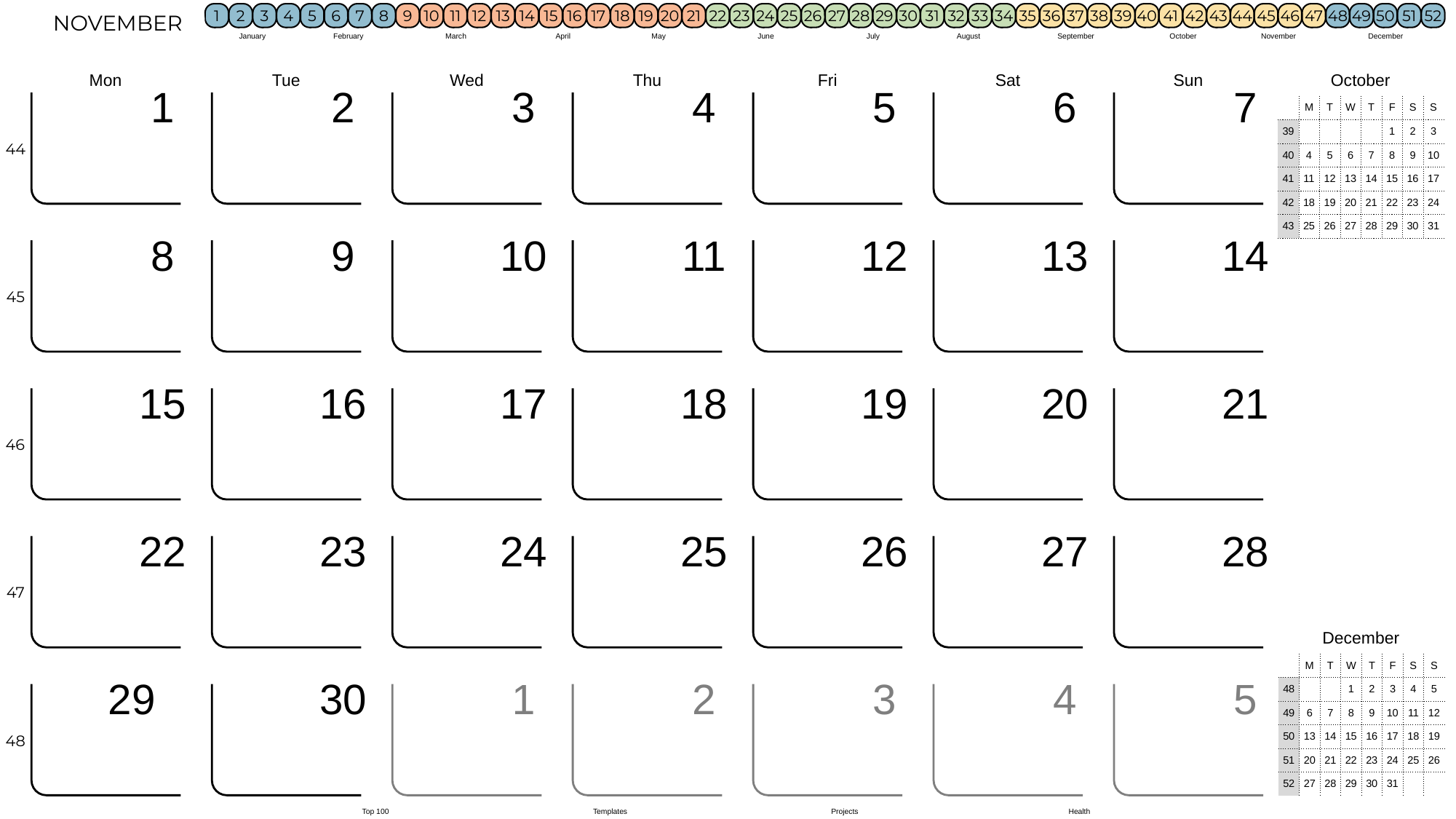

NOVEMBER
Mon
Tue
Wed
Thu
Fri
Sat
Sun
October

1
2
3
4
5
6
7
|  | M | T | W | T | F | S | S |
| --- | --- | --- | --- | --- | --- | --- | --- |
| 39 |  |  |  |  | 1 | 2 | 3 |
| 40 | 4 | 5 | 6 | 7 | 8 | 9 | 10 |
| 41 | 11 | 12 | 13 | 14 | 15 | 16 | 17 |
| 42 | 18 | 19 | 20 | 21 | 22 | 23 | 24 |
| 43 | 25 | 26 | 27 | 28 | 29 | 30 | 31 |
44

8
9
10
11
12
13
14
45

15
16
17
18
19
20
21
46

22
23
24
25
26
27
28
47
December
|  | M | T | W | T | F | S | S |
| --- | --- | --- | --- | --- | --- | --- | --- |
| 48 |  |  | 1 | 2 | 3 | 4 | 5 |
| 49 | 6 | 7 | 8 | 9 | 10 | 11 | 12 |
| 50 | 13 | 14 | 15 | 16 | 17 | 18 | 19 |
| 51 | 20 | 21 | 22 | 23 | 24 | 25 | 26 |
| 52 | 27 | 28 | 29 | 30 | 31 |  |  |

29
30
1
2
3
4
5
48